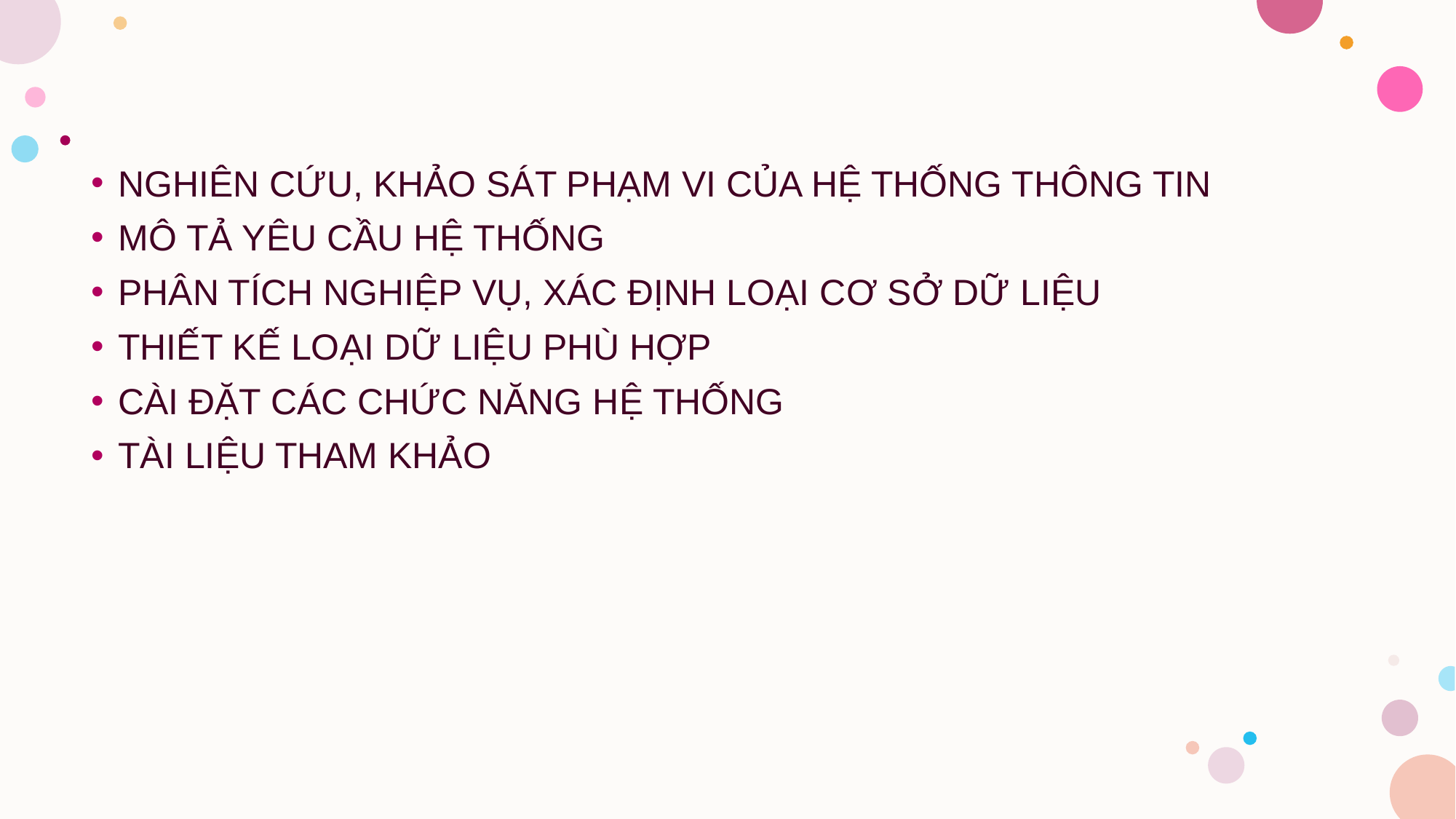

NGHIÊN CỨU, KHẢO SÁT PHẠM VI CỦA HỆ THỐNG THÔNG TIN
MÔ TẢ YÊU CẦU HỆ THỐNG
PHÂN TÍCH NGHIỆP VỤ, XÁC ĐỊNH LOẠI CƠ SỞ DỮ LIỆU
THIẾT KẾ LOẠI DỮ LIỆU PHÙ HỢP
CÀI ĐẶT CÁC CHỨC NĂNG HỆ THỐNG
TÀI LIỆU THAM KHẢO